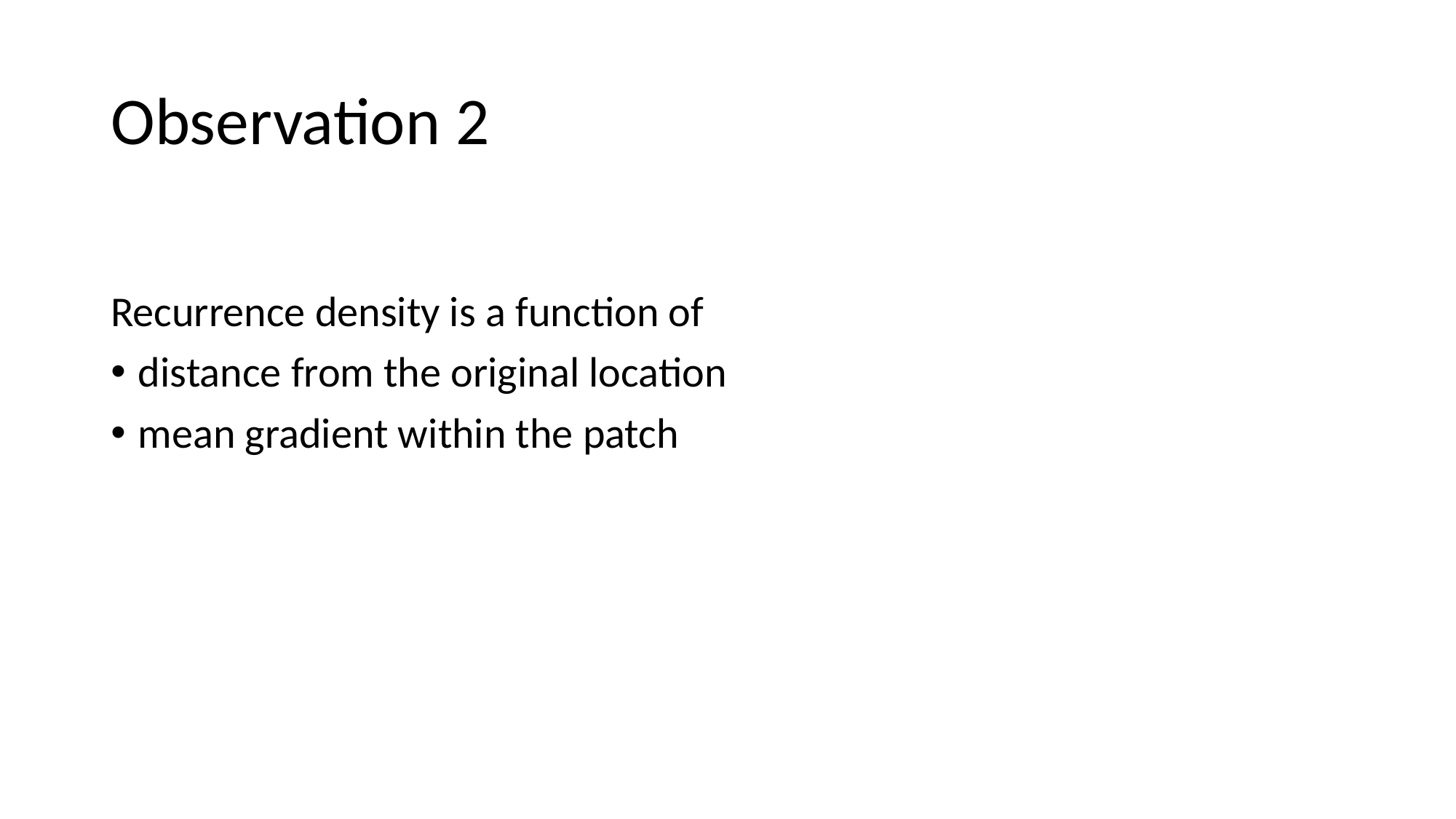

# Observation 2

Recurrence density is a function of
distance from the original location
mean gradient within the patch